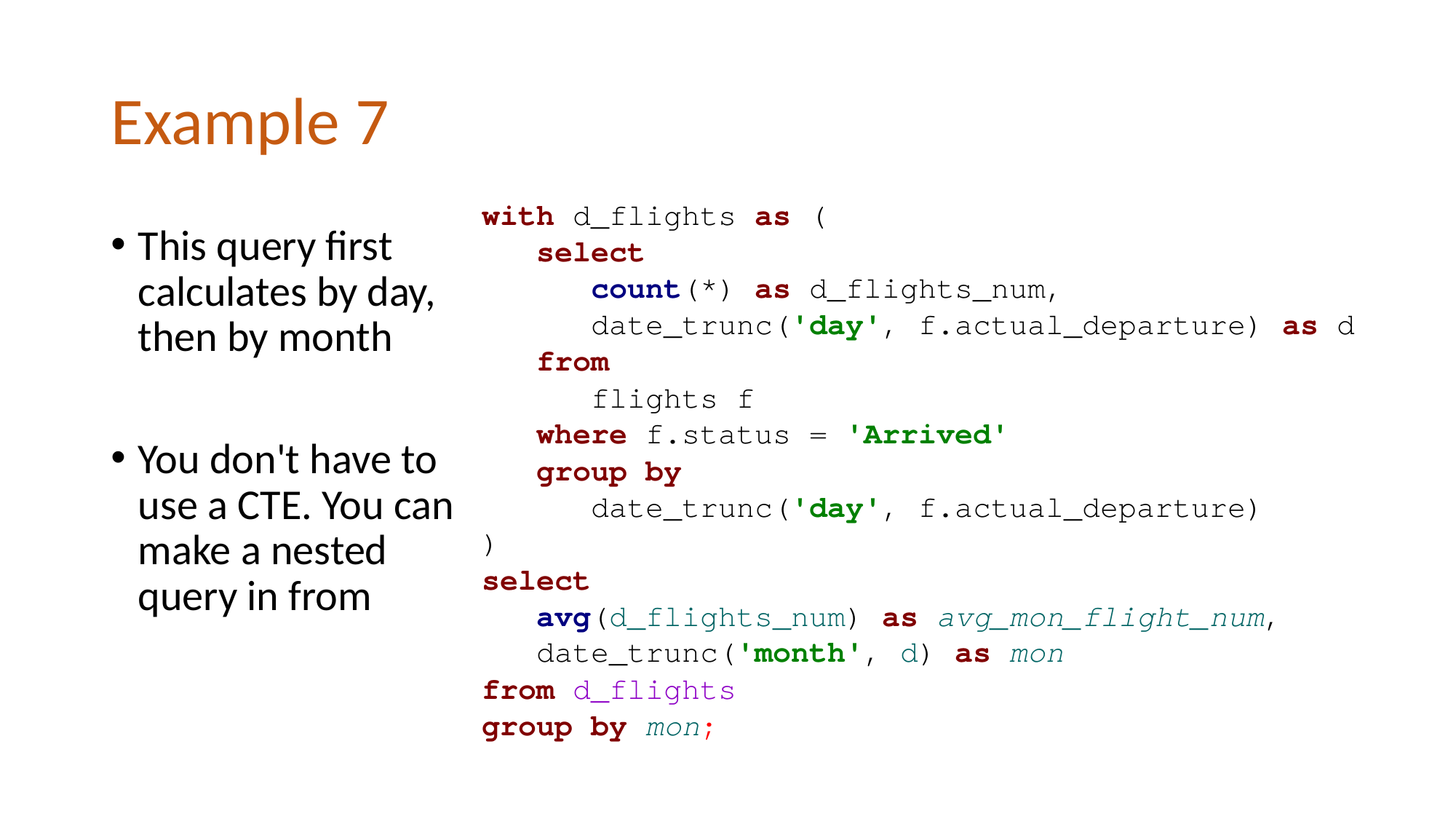

# Example 7
with d_flights as (
   select
      count(*) as d_flights_num,
      date_trunc('day', f.actual_departure) as d
   from
      flights f
   where f.status = 'Arrived'
   group by
      date_trunc('day', f.actual_departure)
)
select
   avg(d_flights_num) as avg_mon_flight_num,
   date_trunc('month', d) as mon
from d_flights
group by mon;
This query first calculates by day, then by month

You don't have to use a CTE. You can make a nested query in from